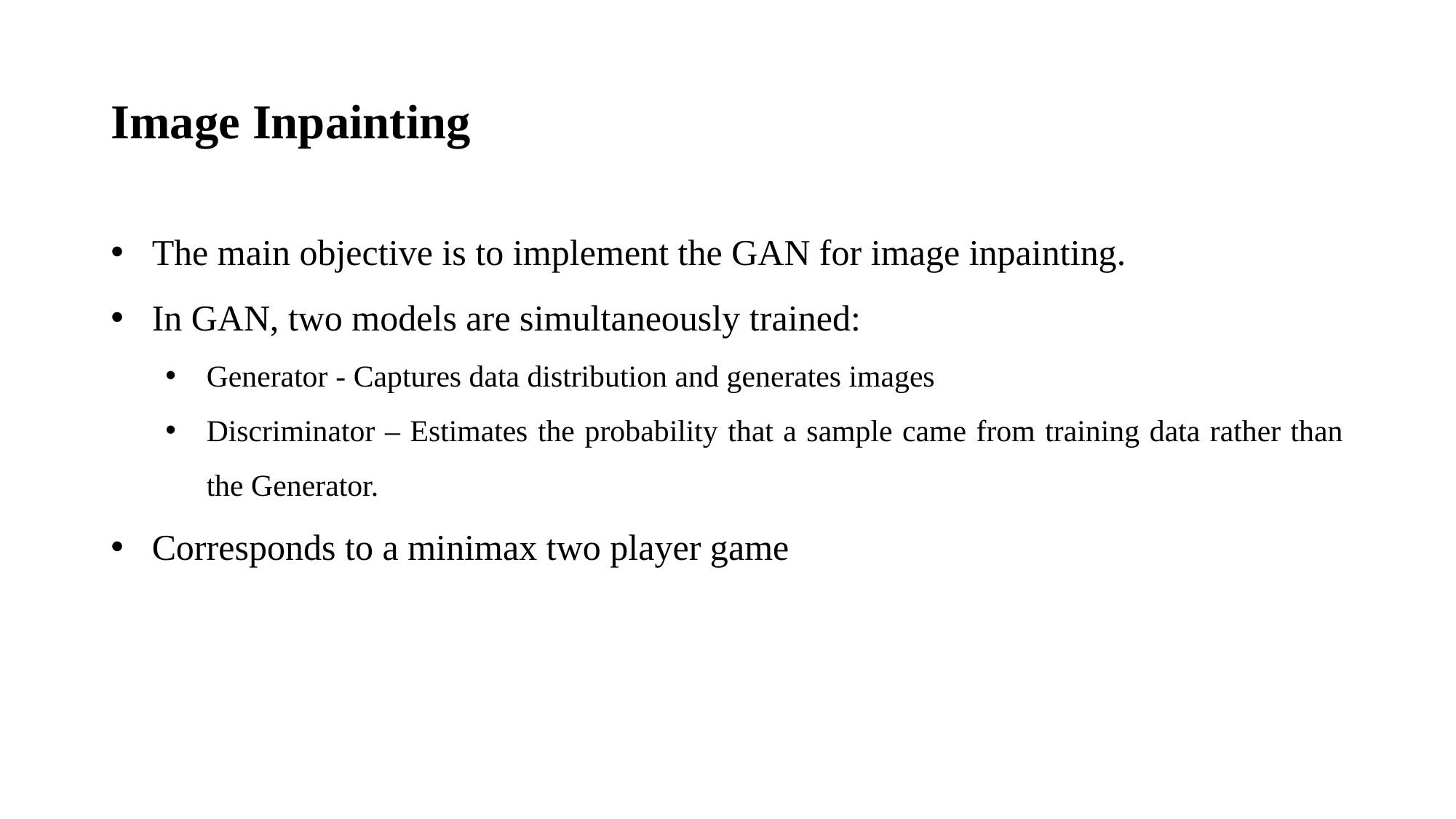

# Image Inpainting
The main objective is to implement the GAN for image inpainting.
In GAN, two models are simultaneously trained:
Generator - Captures data distribution and generates images
Discriminator – Estimates the probability that a sample came from training data rather than the Generator.
Corresponds to a minimax two player game